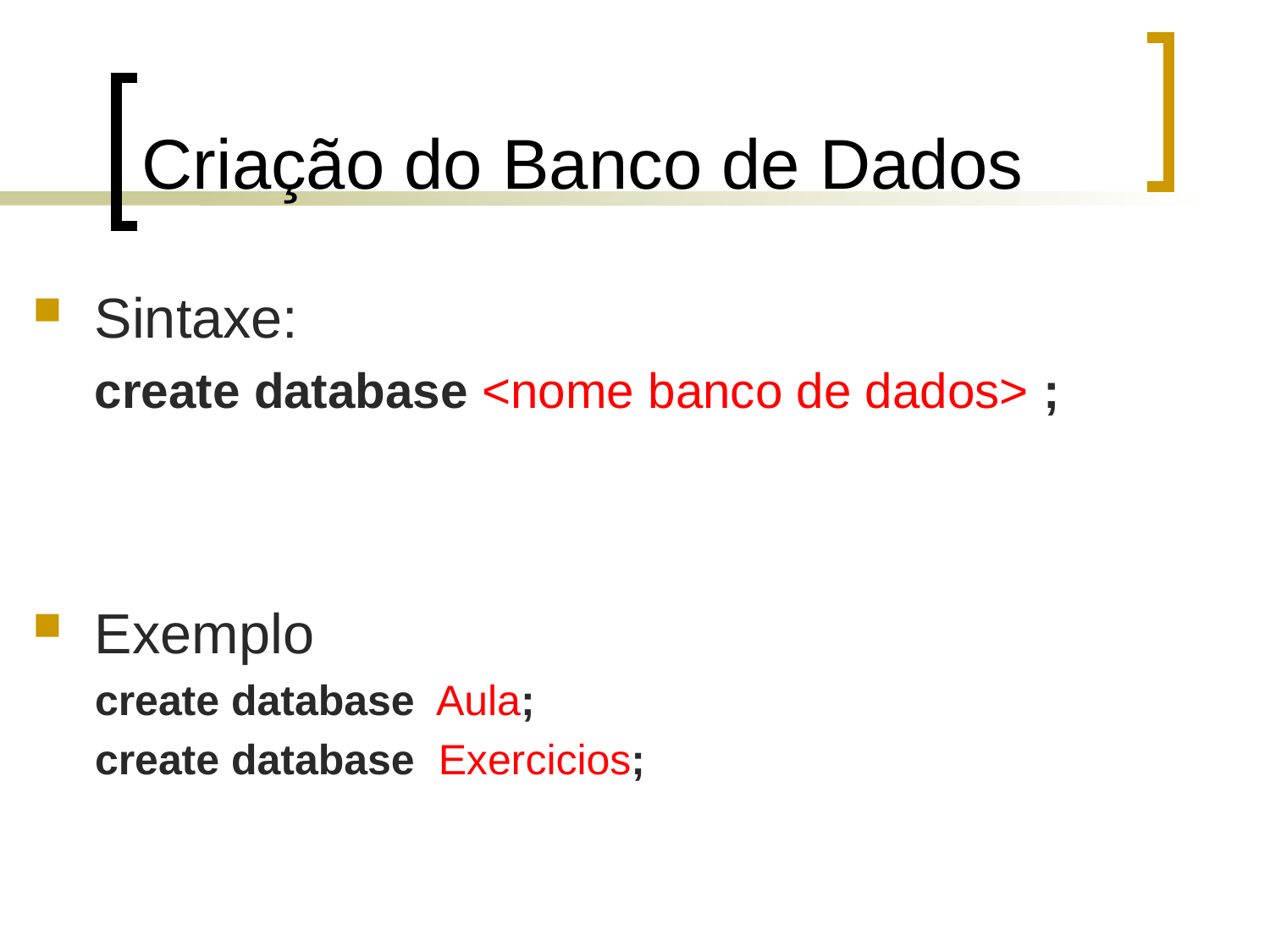

# Criação do Banco de Dados
Sintaxe:
	create database <nome banco de dados> ;

Exemplo
create database  Aula;
create database  Exercicios;